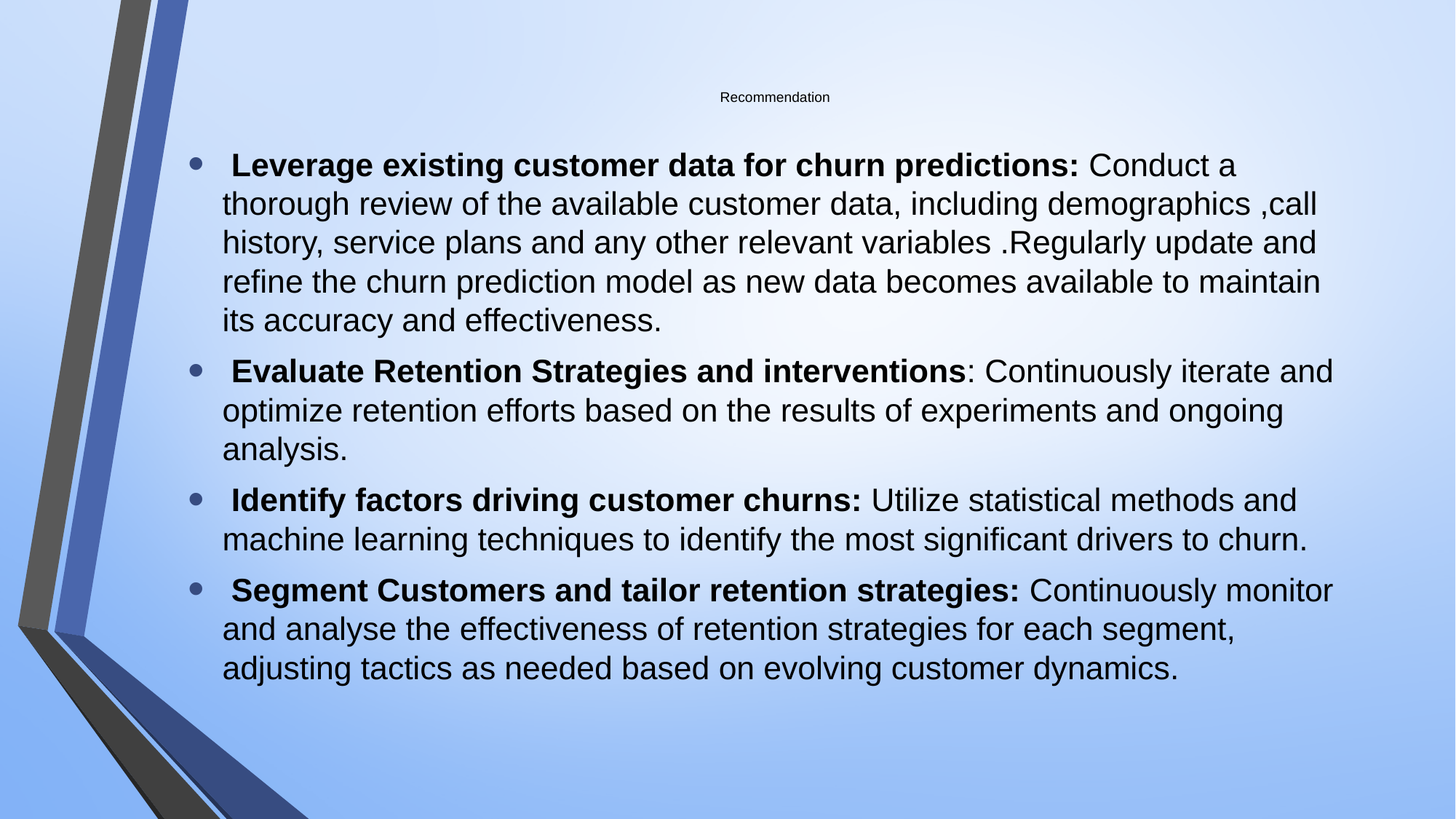

# Recommendation

 Leverage existing customer data for churn predictions: Conduct a thorough review of the available customer data, including demographics ,call history, service plans and any other relevant variables .Regularly update and refine the churn prediction model as new data becomes available to maintain its accuracy and effectiveness.
 Evaluate Retention Strategies and interventions: Continuously iterate and optimize retention efforts based on the results of experiments and ongoing analysis.
 Identify factors driving customer churns: Utilize statistical methods and machine learning techniques to identify the most significant drivers to churn.
 Segment Customers and tailor retention strategies: Continuously monitor and analyse the effectiveness of retention strategies for each segment, adjusting tactics as needed based on evolving customer dynamics.